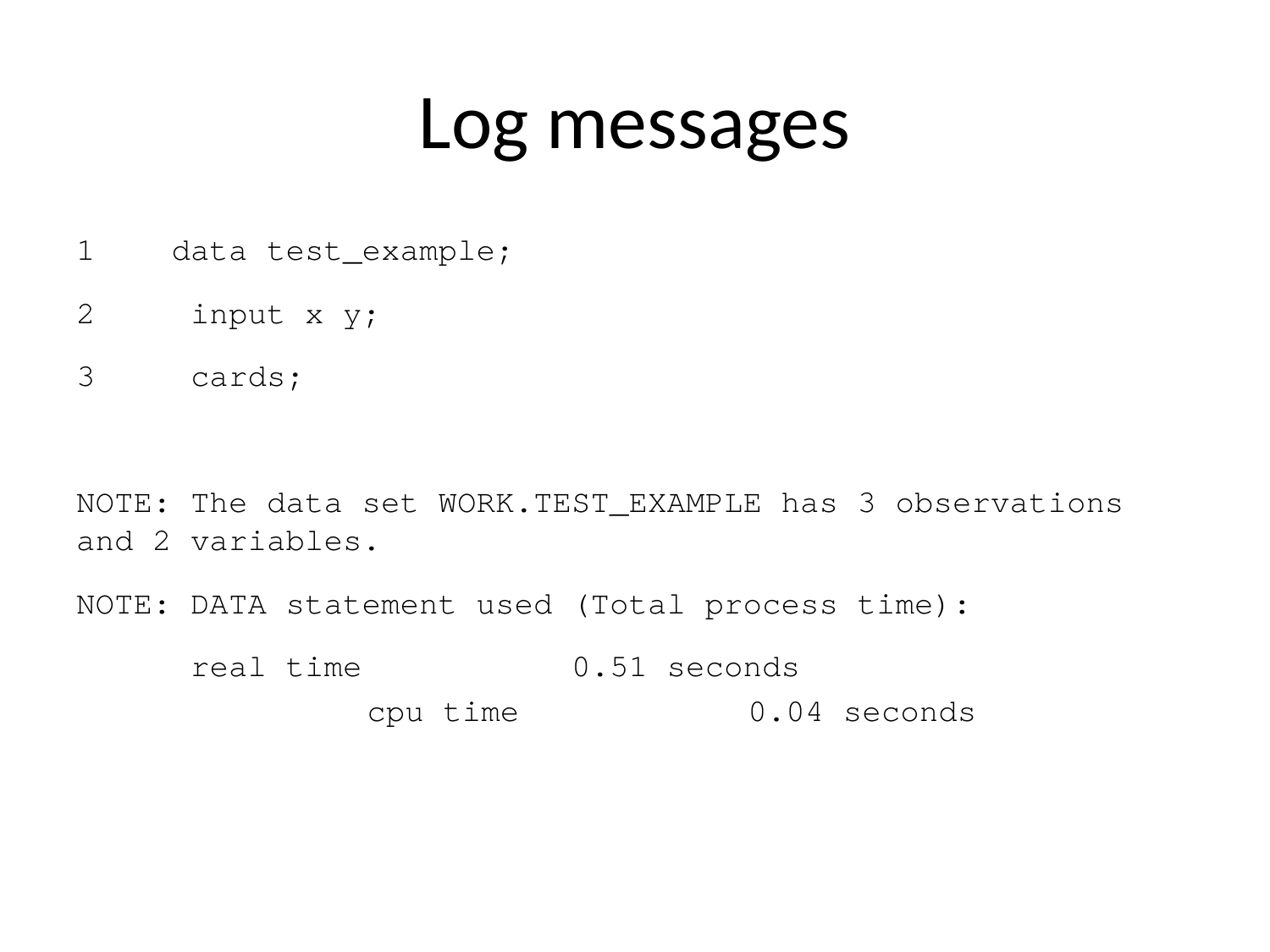

# Log messages
1    data test_example;
2     input x y;
3     cards;

NOTE: The data set WORK.TEST_EXAMPLE has 3 observations and 2 variables.
NOTE: DATA statement used (Total process time):
      real time           0.51 seconds
      cpu time            0.04 seconds